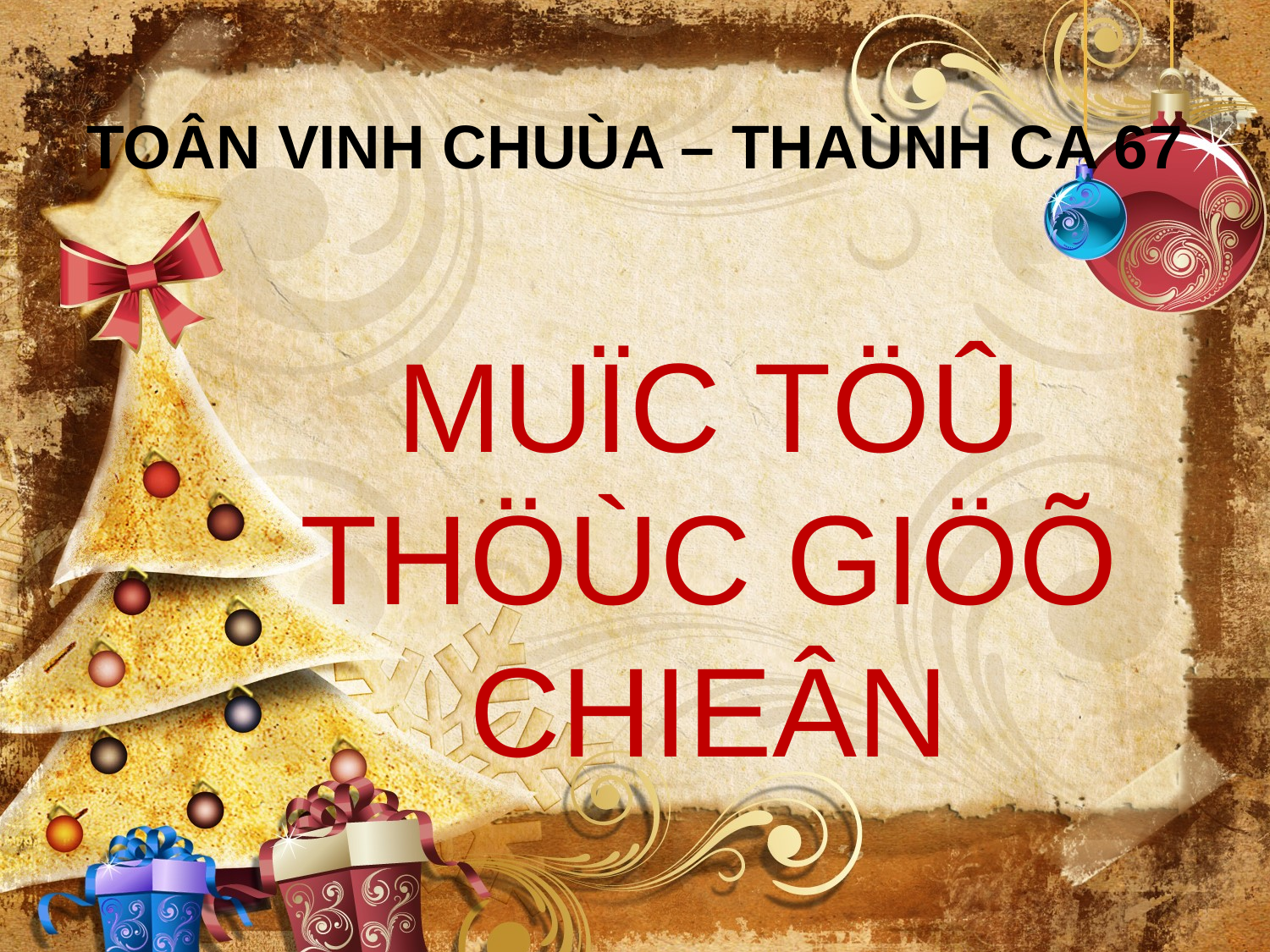

TOÂN VINH CHUÙA – THAÙNH CA 67
MUÏC TÖÛ THÖÙC GIÖÕ CHIEÂN